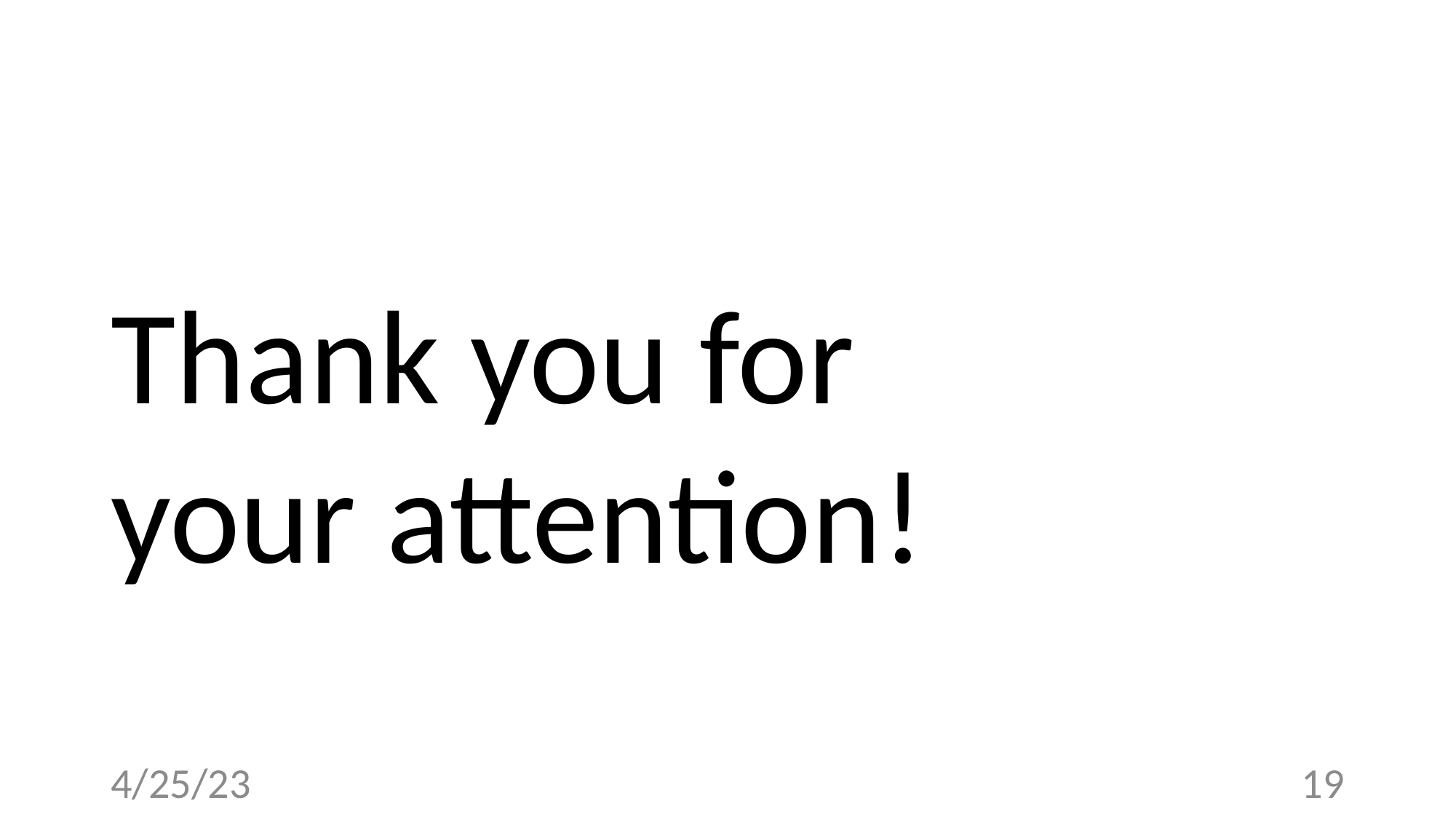

Thank you for
your attention!
4/25/23
19